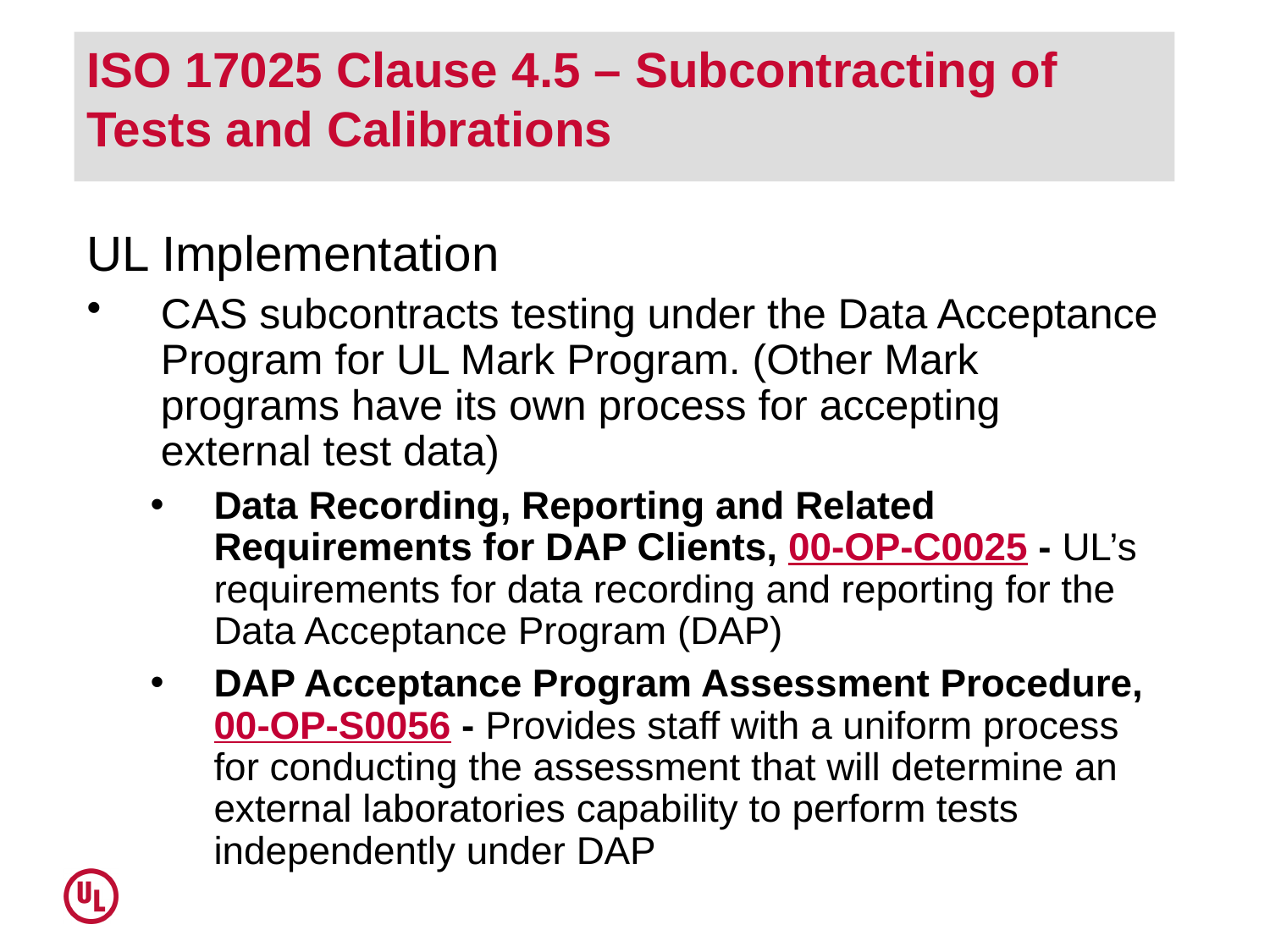

# ISO 17025 Clause 4.5 – Subcontracting of Tests and Calibrations
UL Implementation
CAS subcontracts testing under the Data Acceptance Program for UL Mark Program. (Other Mark programs have its own process for accepting external test data)
Data Recording, Reporting and Related Requirements for DAP Clients, 00-OP-C0025 - UL’s requirements for data recording and reporting for the Data Acceptance Program (DAP)
DAP Acceptance Program Assessment Procedure, 00-OP-S0056 - Provides staff with a uniform process for conducting the assessment that will determine an external laboratories capability to perform tests independently under DAP